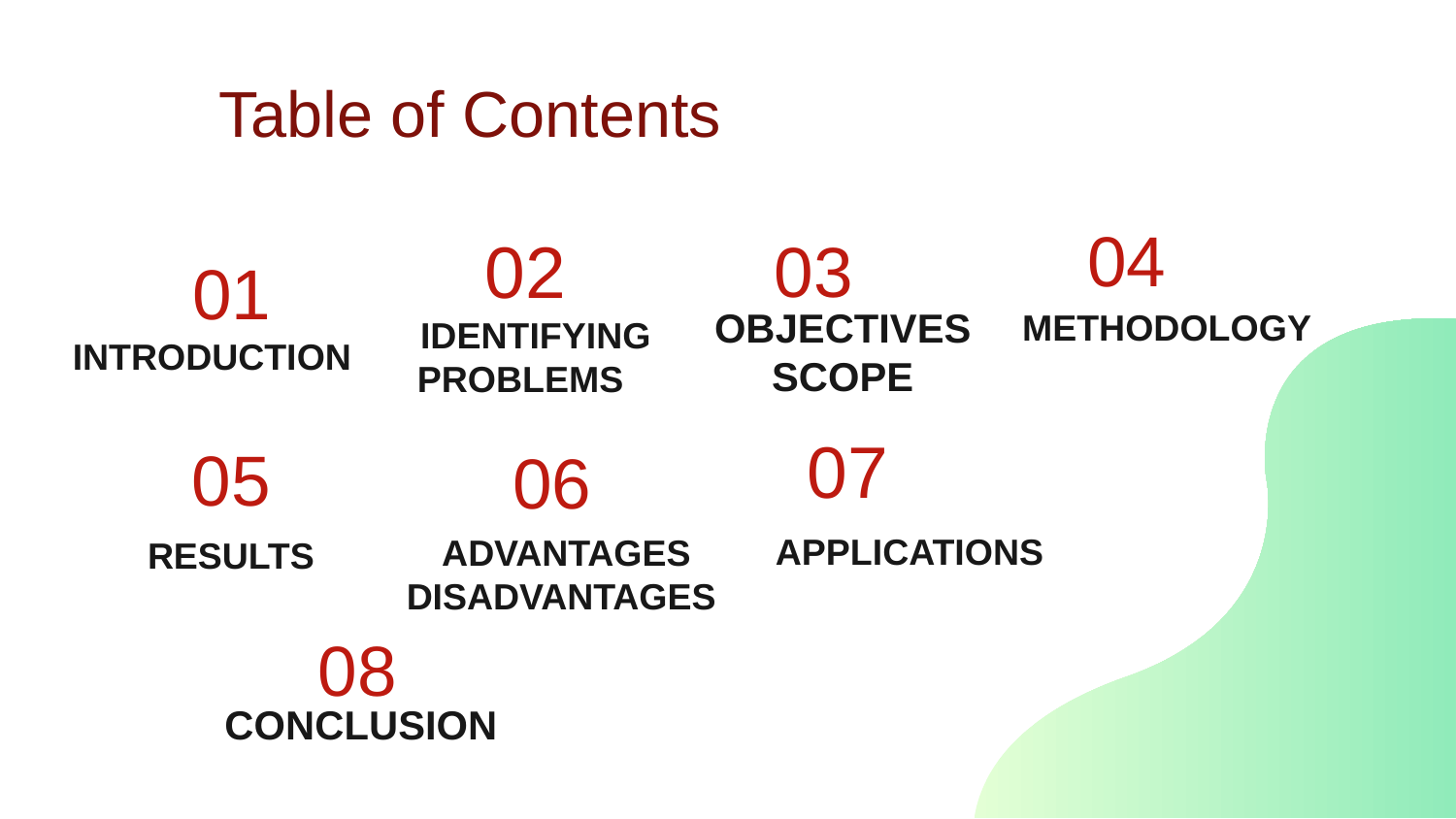

02
IDENTIFYING PROBLEMS
# Table of Contents
04
03
01
OBJECTIVES
SCOPE
METHODOLOGY
INTRODUCTION

                               APPLICATIONS

07

05
06
ADVANTAGES
DISADVANTAGES
RESULTS
08
CONCLUSION